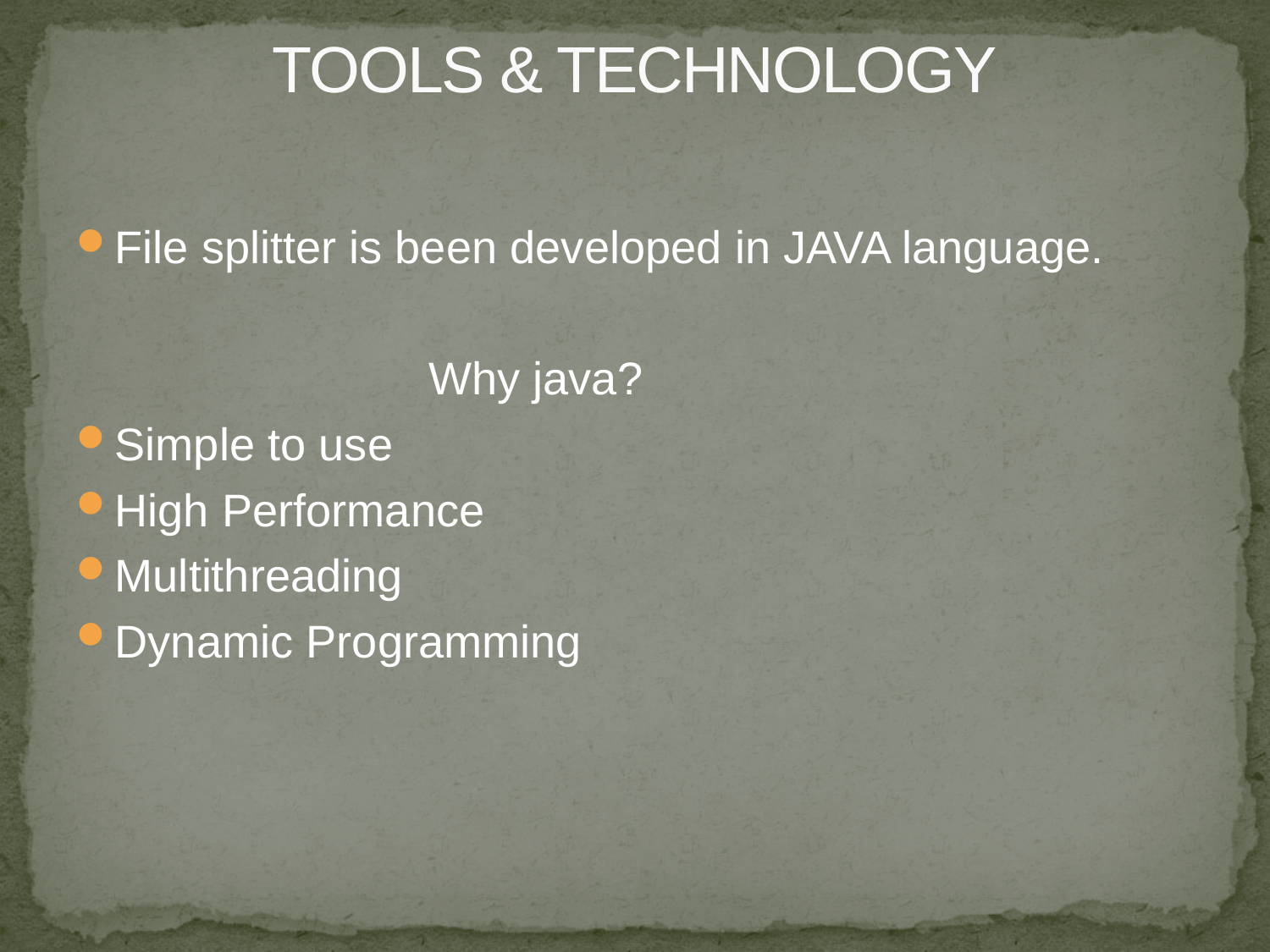

# TOOLS & TECHNOLOGY
File splitter is been developed in JAVA language.

                           Why java?
Simple to use
High Performance
Multithreading
Dynamic Programming